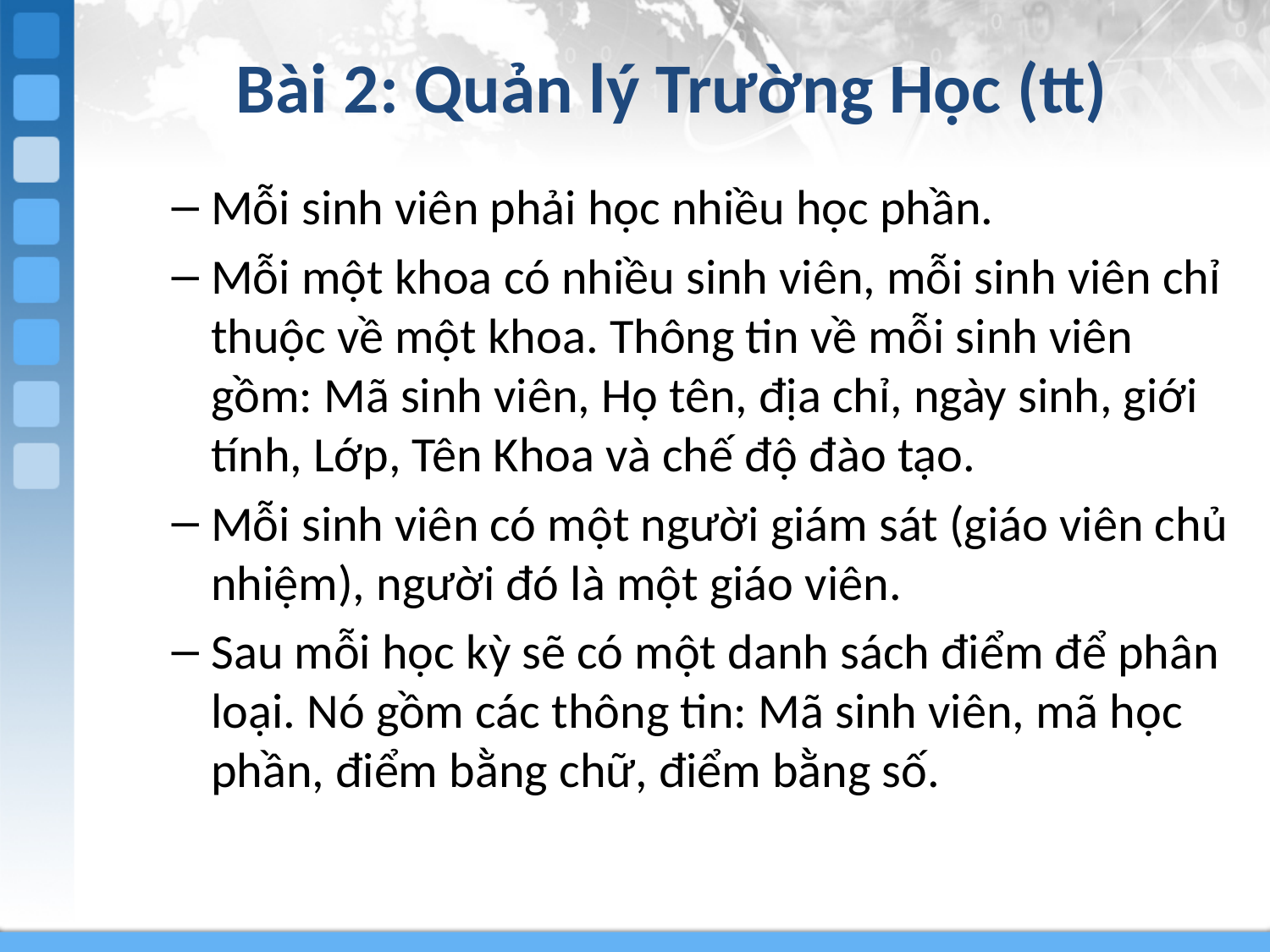

# Bài 2: Quản lý Trường Học (tt)
Mỗi sinh viên phải học nhiều học phần.
Mỗi một khoa có nhiều sinh viên, mỗi sinh viên chỉ thuộc về một khoa. Thông tin về mỗi sinh viên gồm: Mã sinh viên, Họ tên, địa chỉ, ngày sinh, giới tính, Lớp, Tên Khoa và chế độ đào tạo.
Mỗi sinh viên có một người giám sát (giáo viên chủ nhiệm), người đó là một giáo viên.
Sau mỗi học kỳ sẽ có một danh sách điểm để phân loại. Nó gồm các thông tin: Mã sinh viên, mã học phần, điểm bằng chữ, điểm bằng số.